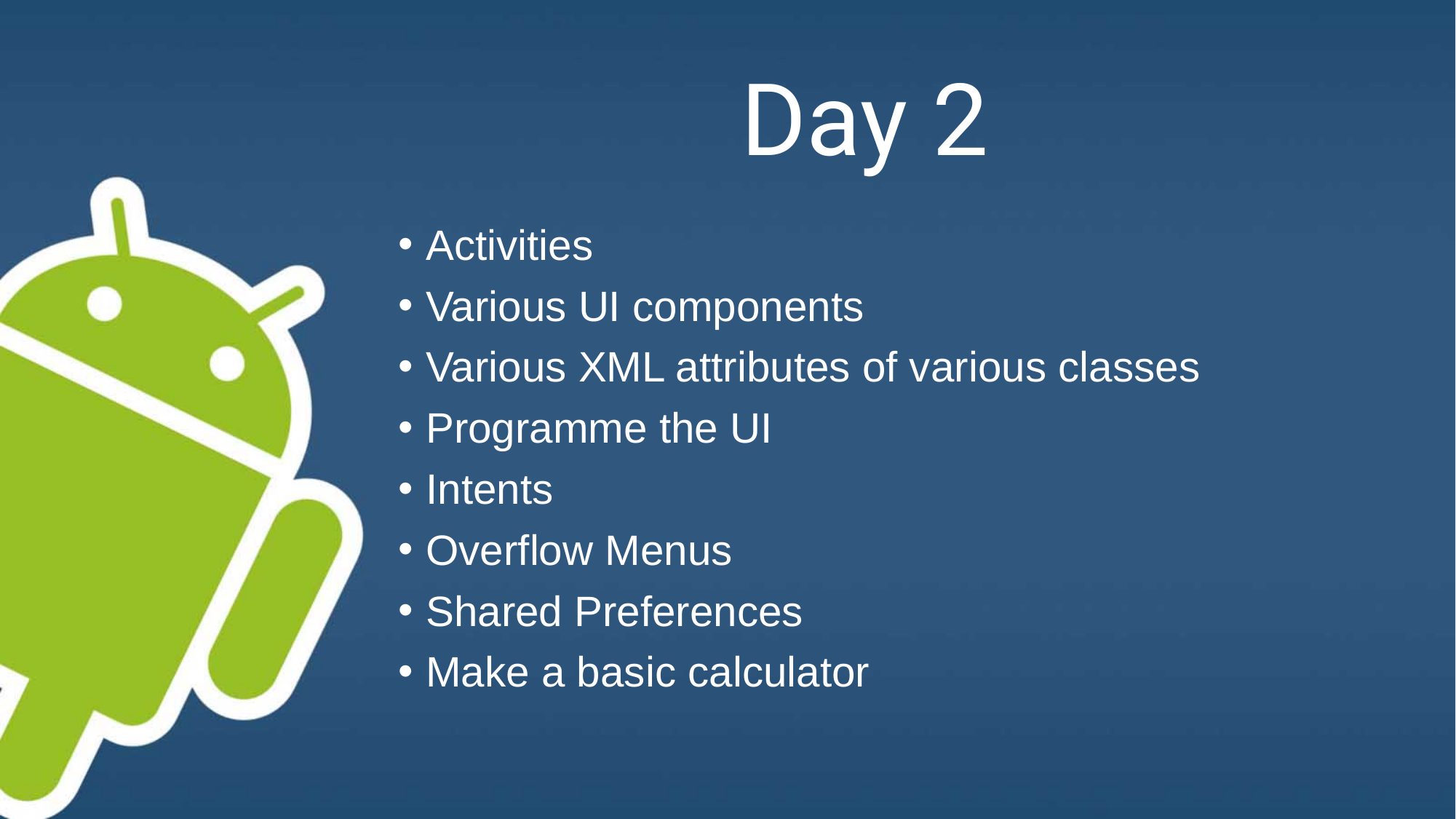

# Day 2
Activities
Various UI components
Various XML attributes of various classes
Programme the UI
Intents
Overflow Menus
Shared Preferences
Make a basic calculator